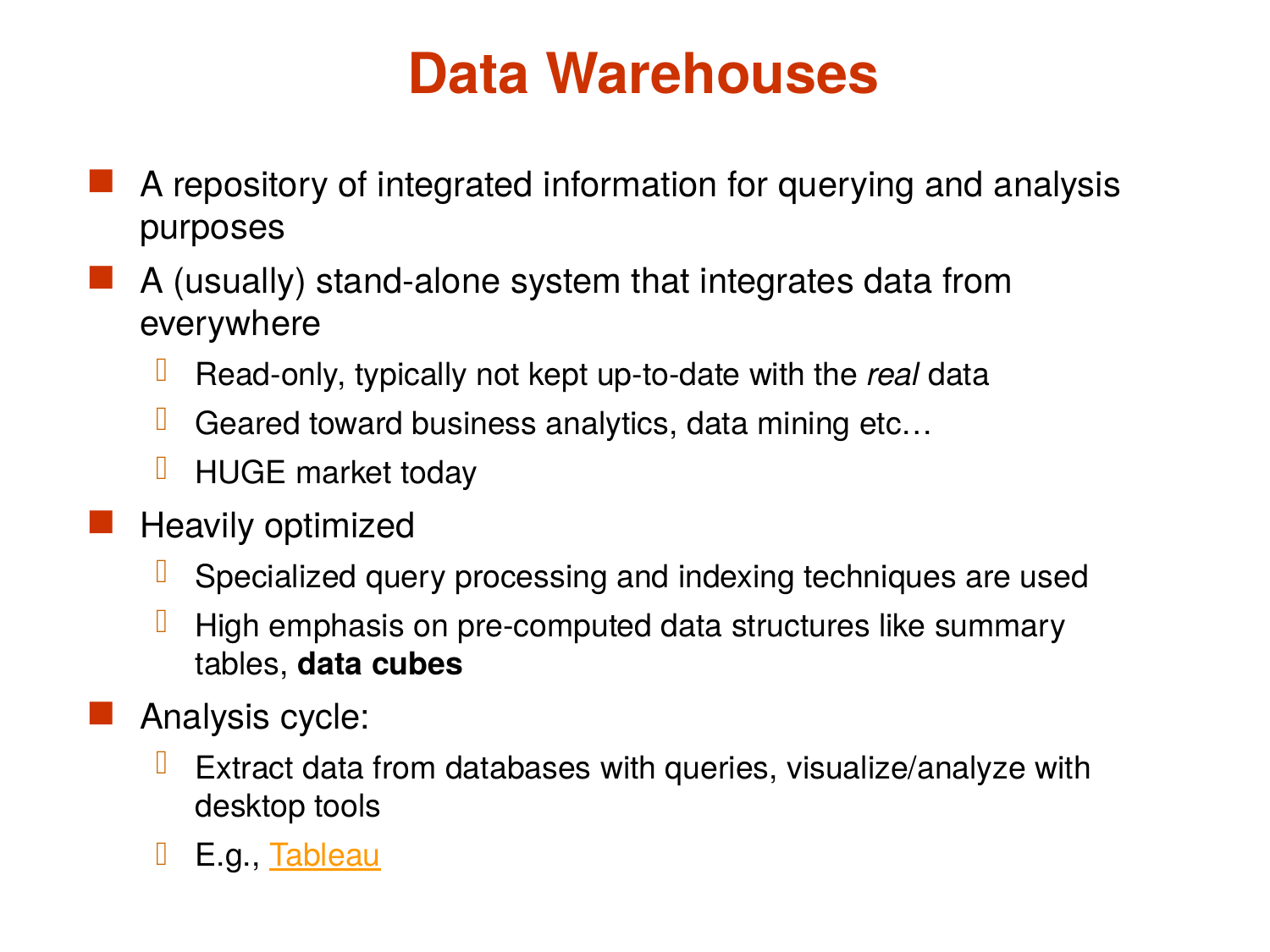

# Data Warehouses
A repository of integrated information for querying and analysis purposes
A (usually) stand-alone system that integrates data from everywhere
Read-only, typically not kept up-to-date with the real data
Geared toward business analytics, data mining etc…
HUGE market today
Heavily optimized
Specialized query processing and indexing techniques are used
High emphasis on pre-computed data structures like summary tables, data cubes
Analysis cycle:
Extract data from databases with queries, visualize/analyze with desktop tools
E.g., Tableau